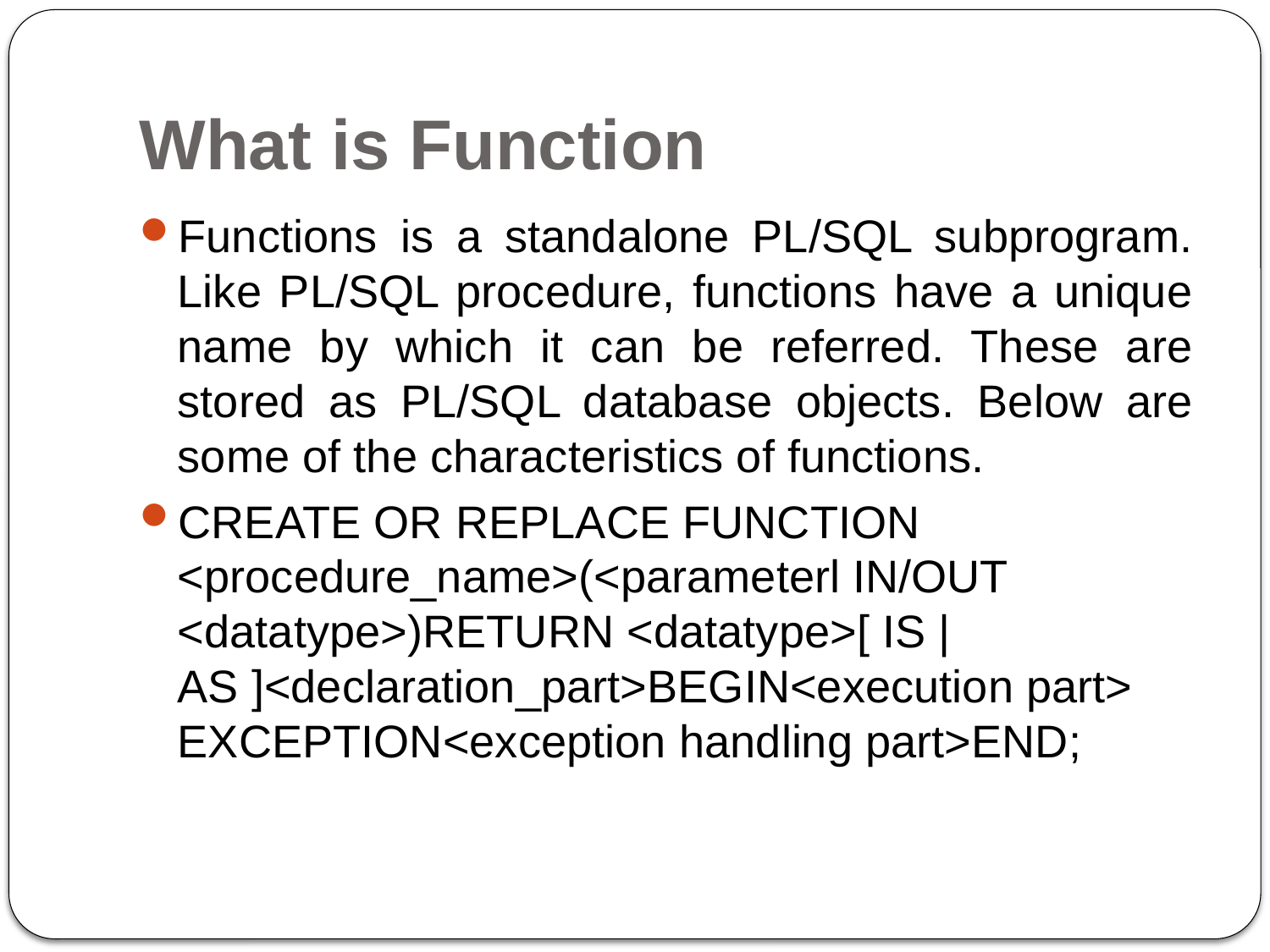

# What is Function
Functions is a standalone PL/SQL subprogram. Like PL/SQL procedure, functions have a unique name by which it can be referred. These are stored as PL/SQL database objects. Below are some of the characteristics of functions.
CREATE OR REPLACE FUNCTION <procedure_name>(<parameterl IN/OUT <datatype>)RETURN <datatype>[ IS | AS ]<declaration_part>BEGIN<execution part> EXCEPTION<exception handling part>END;